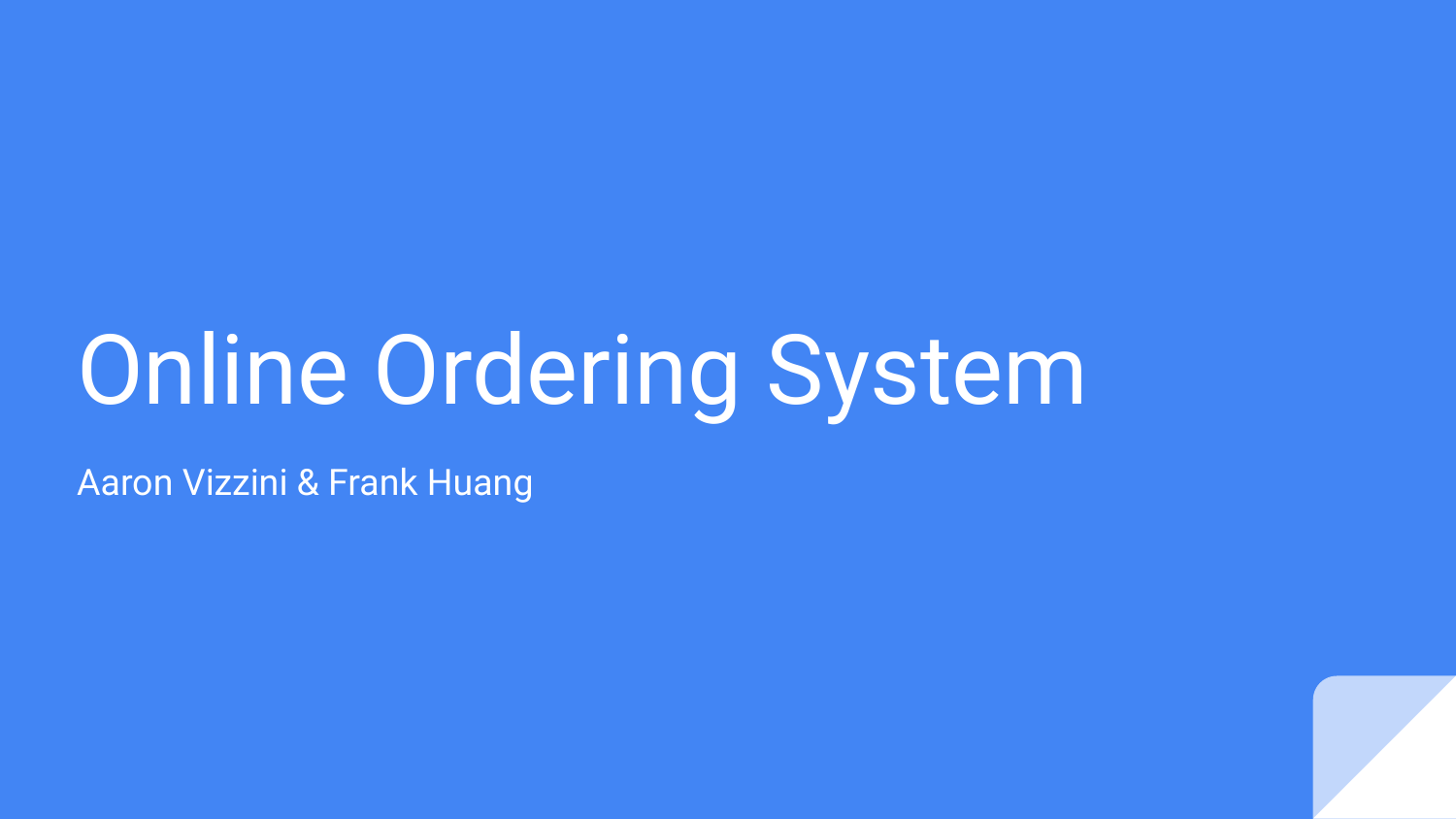

# Online Ordering System
Aaron Vizzini & Frank Huang